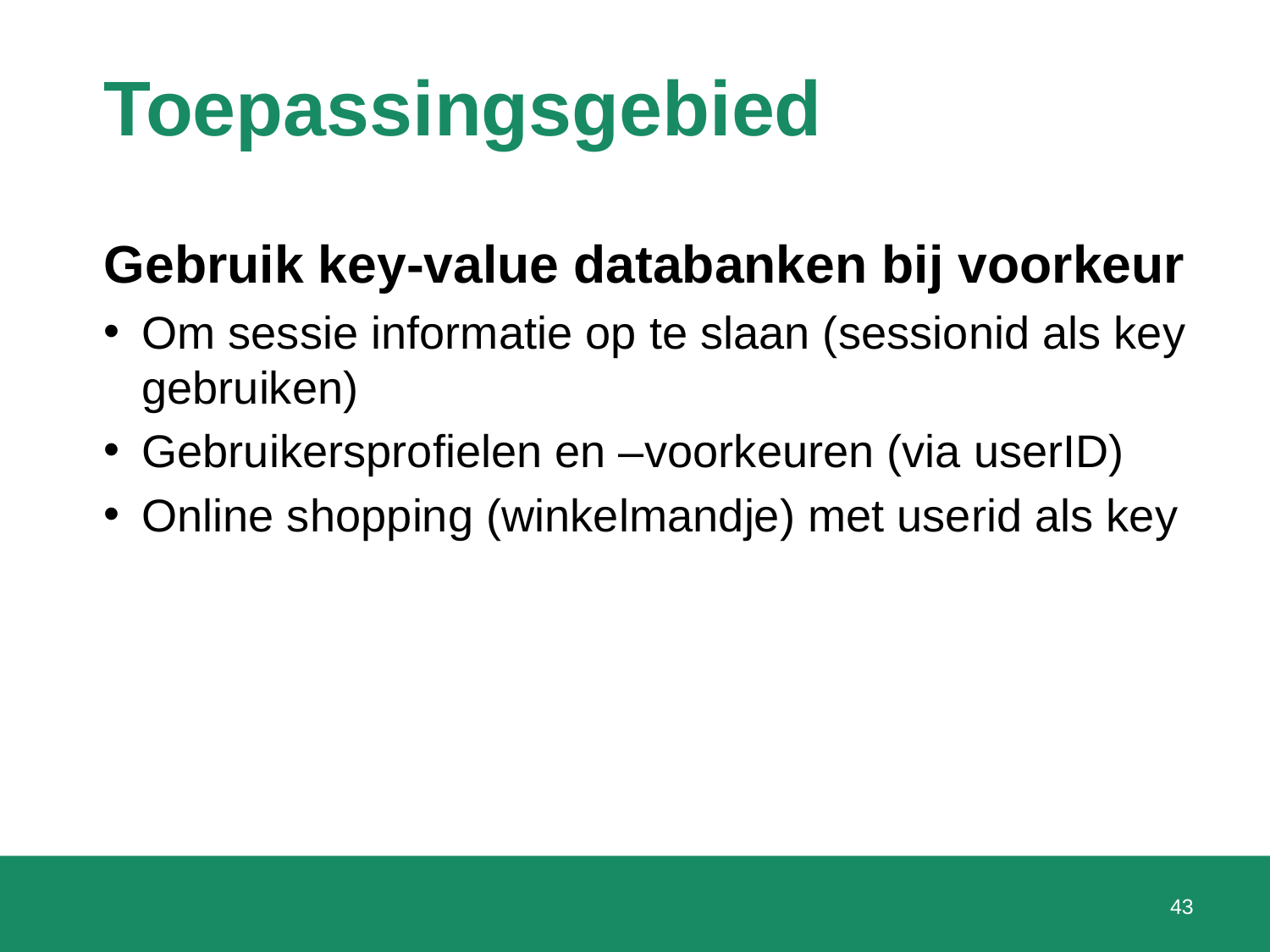

# Toepassingsgebied
Gebruik key-value databanken bij voorkeur
Om sessie informatie op te slaan (sessionid als key gebruiken)
Gebruikersprofielen en –voorkeuren (via userID)
Online shopping (winkelmandje) met userid als key

43